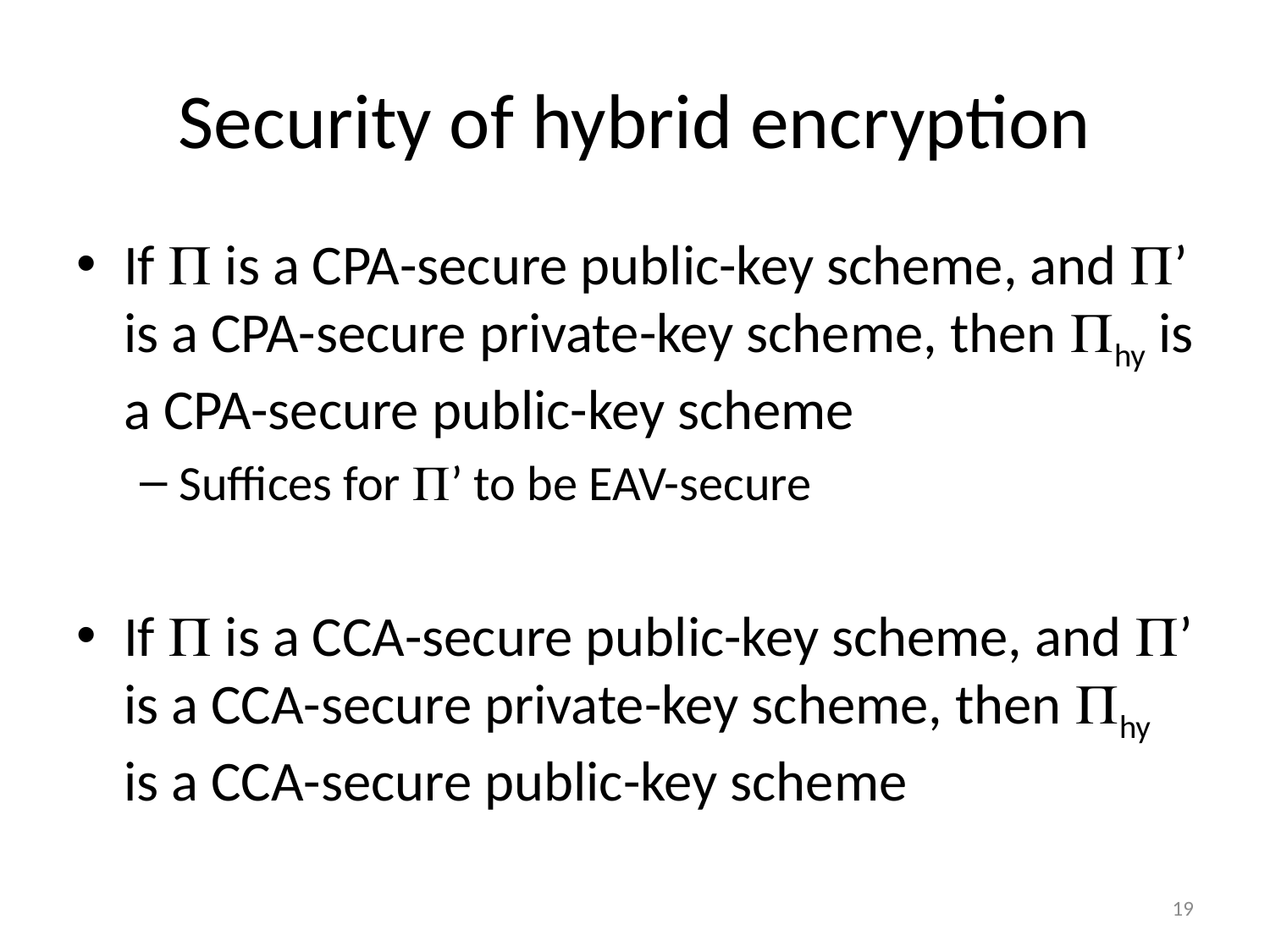

# Security of hybrid encryption
If Π is a CPA-secure public-key scheme, and Π’ is a CPA-secure private-key scheme, then Πhy is a CPA-secure public-key scheme
Suffices for Π’ to be EAV-secure

If Π is a CCA-secure public-key scheme, and Π’ is a CCA-secure private-key scheme, then Πhy is a CCA-secure public-key scheme

19